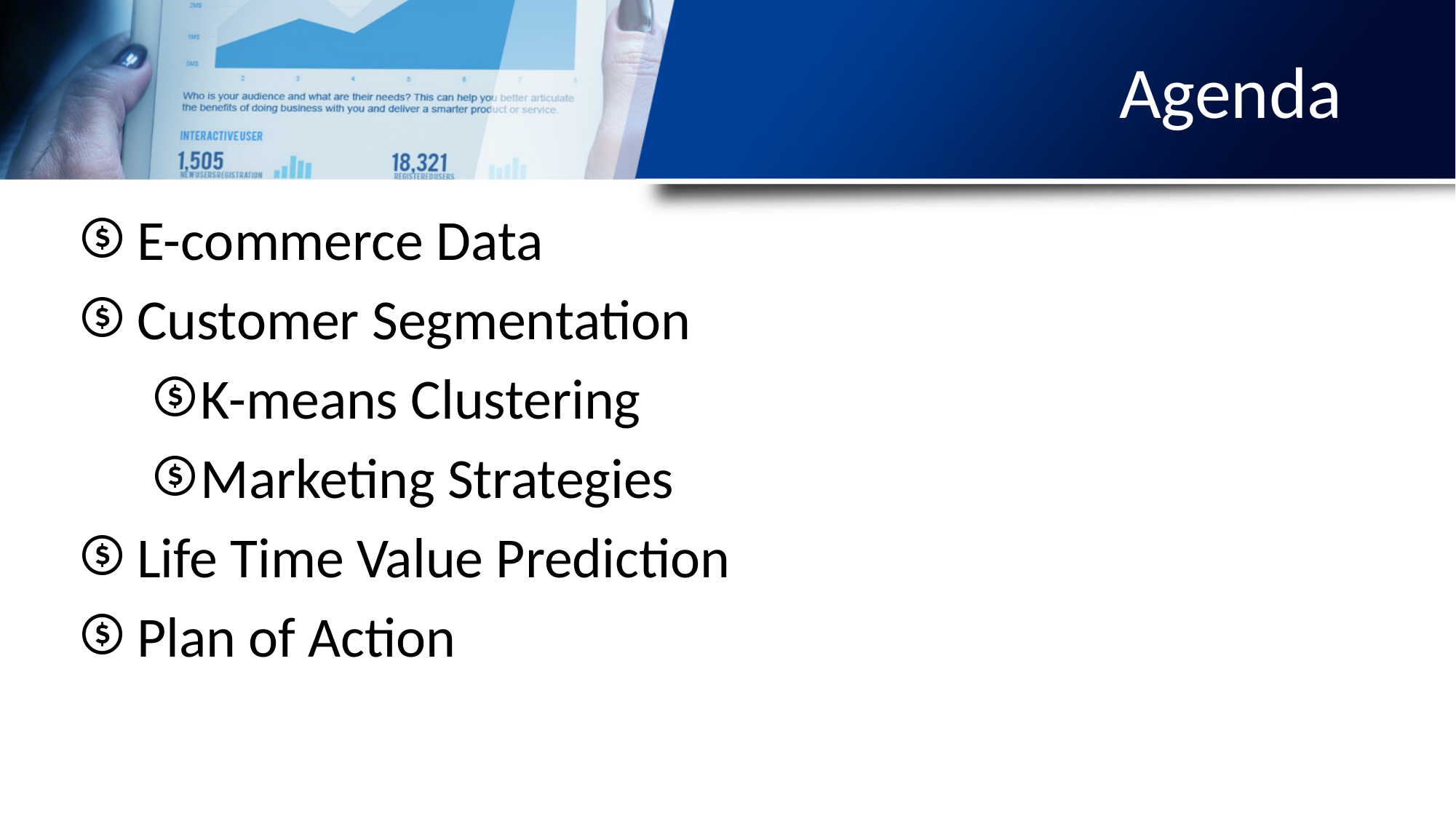

# Agenda
E-commerce Data
Customer Segmentation
K-means Clustering
Marketing Strategies
Life Time Value Prediction
Plan of Action